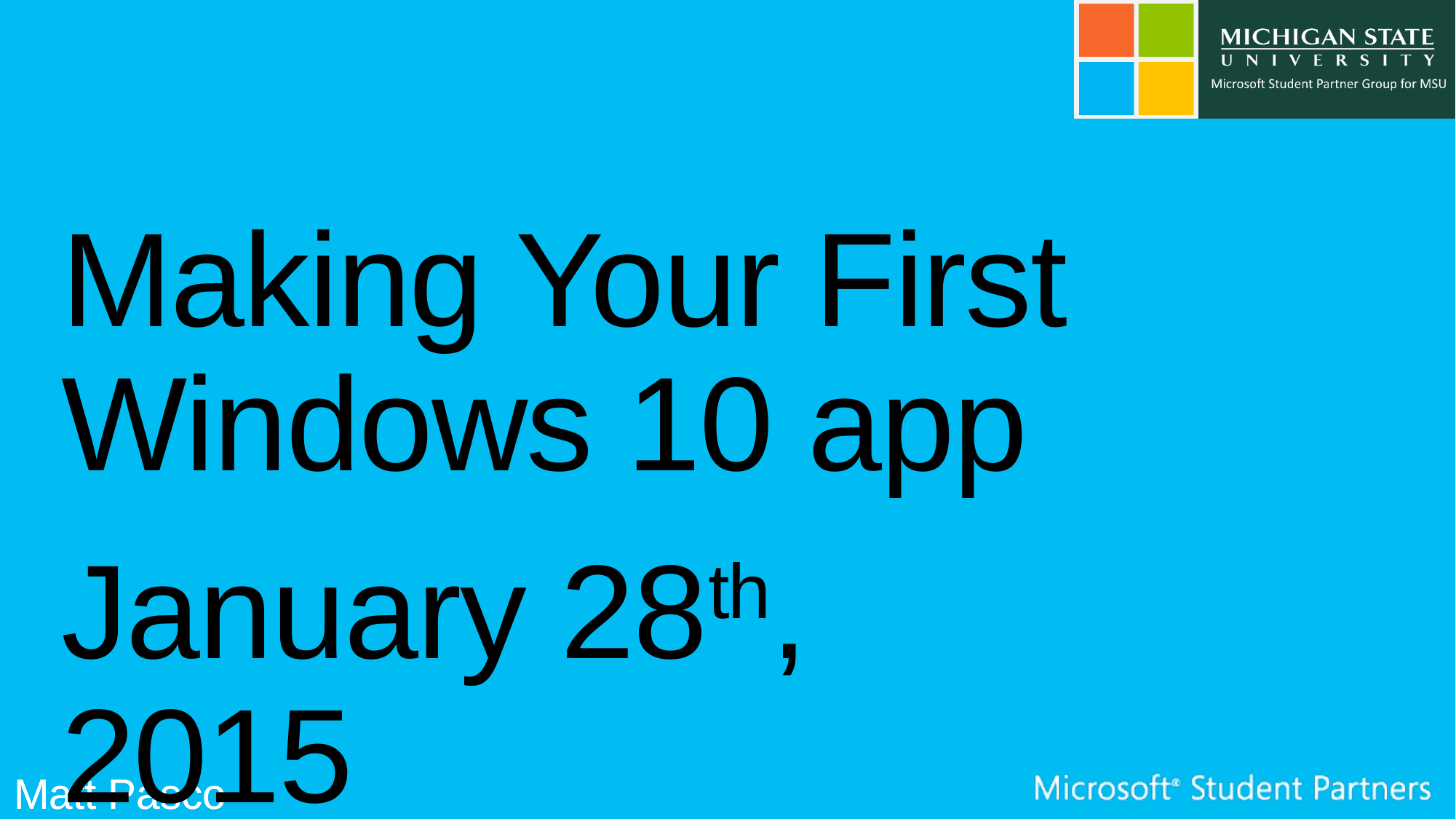

Making Your First Windows 10 app
January 28th, 2015